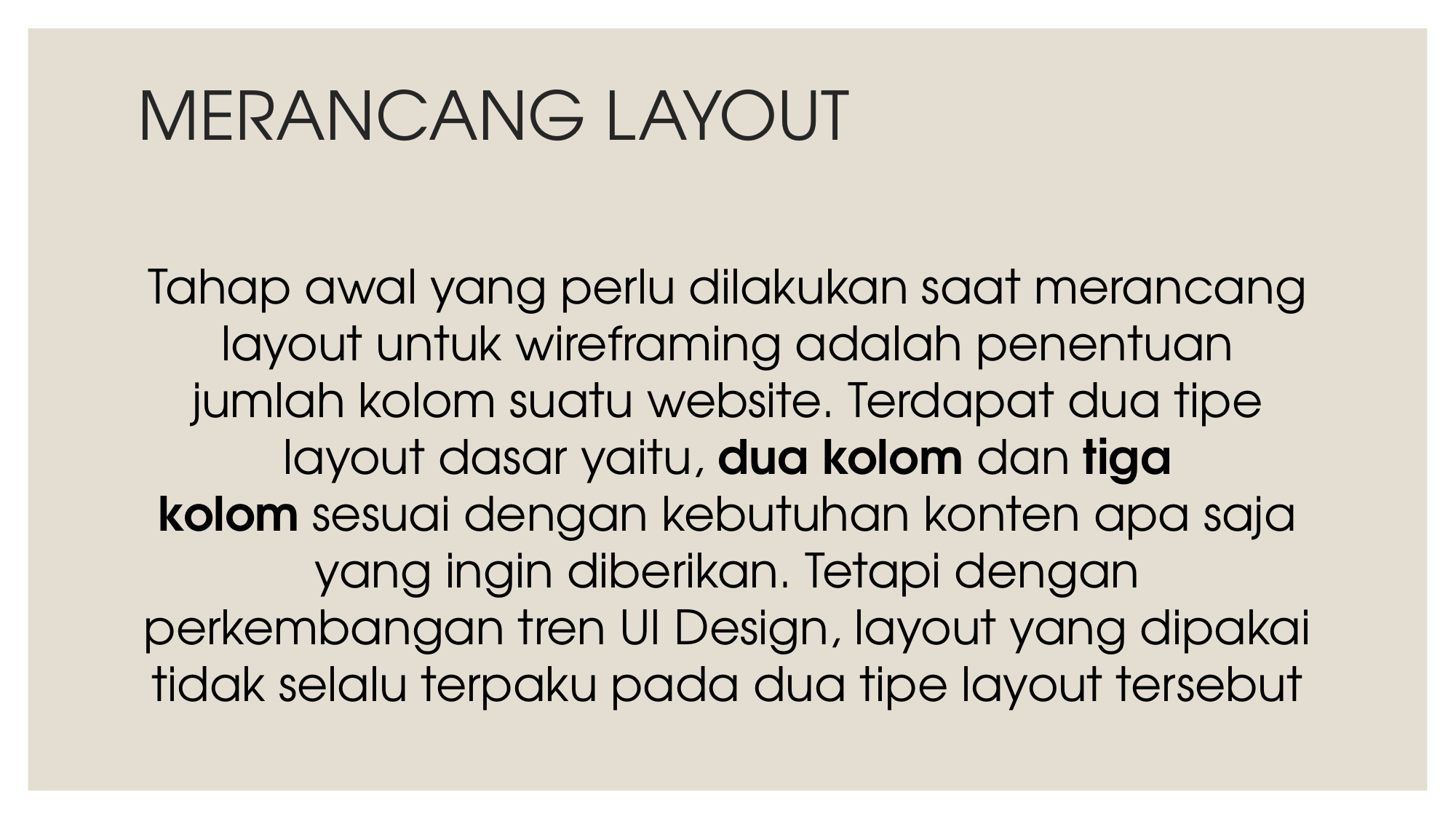

# MERANCANG LAYOUT
Tahap awal yang perlu dilakukan saat merancang layout untuk wireframing adalah penentuan jumlah kolom suatu website. Terdapat dua tipe layout dasar yaitu, dua kolom dan tiga kolom sesuai dengan kebutuhan konten apa saja yang ingin diberikan. Tetapi dengan perkembangan tren UI Design, layout yang dipakai tidak selalu terpaku pada dua tipe layout tersebut